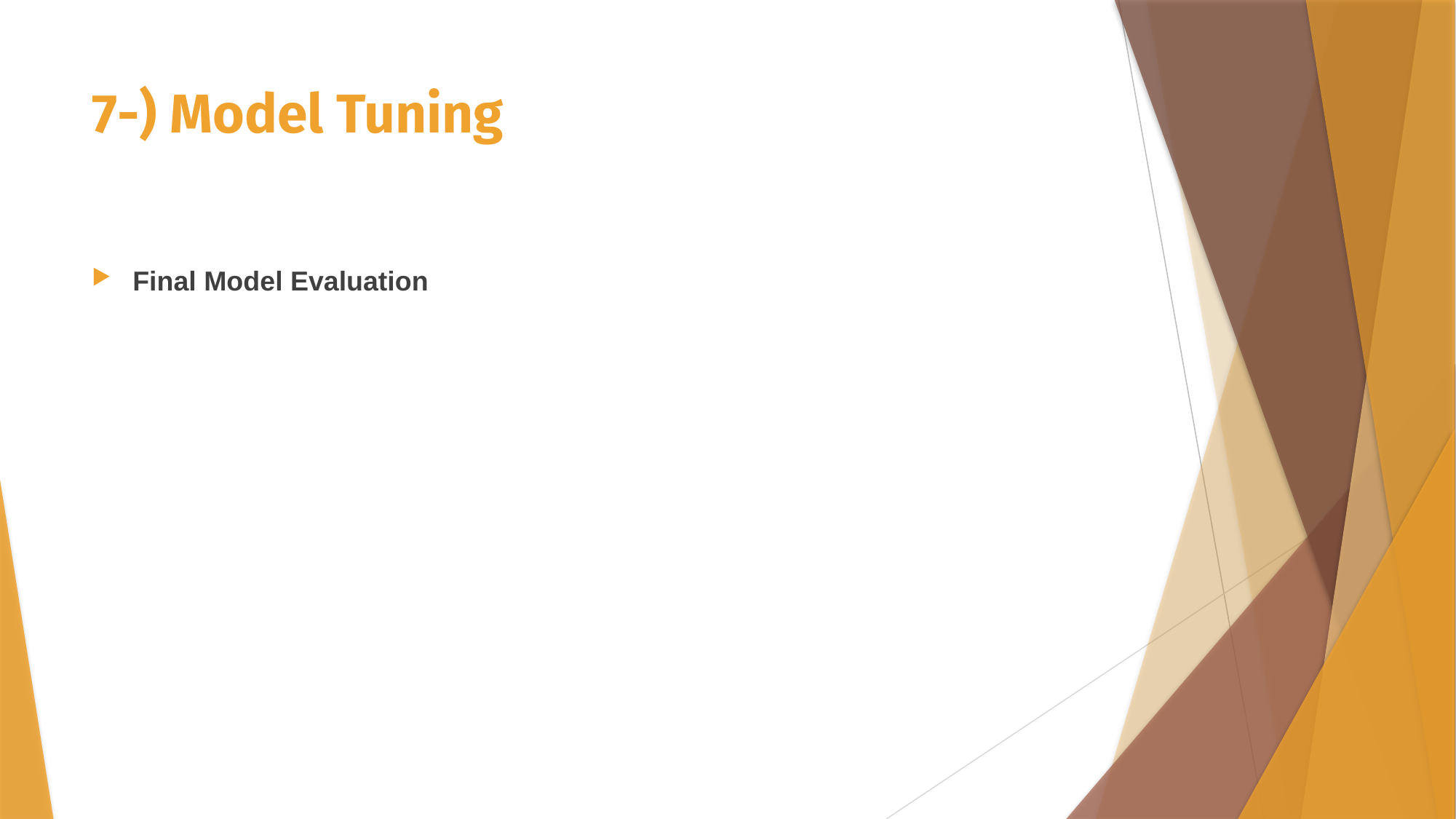

# 7-) Model Tuning
Final Model Evaluation